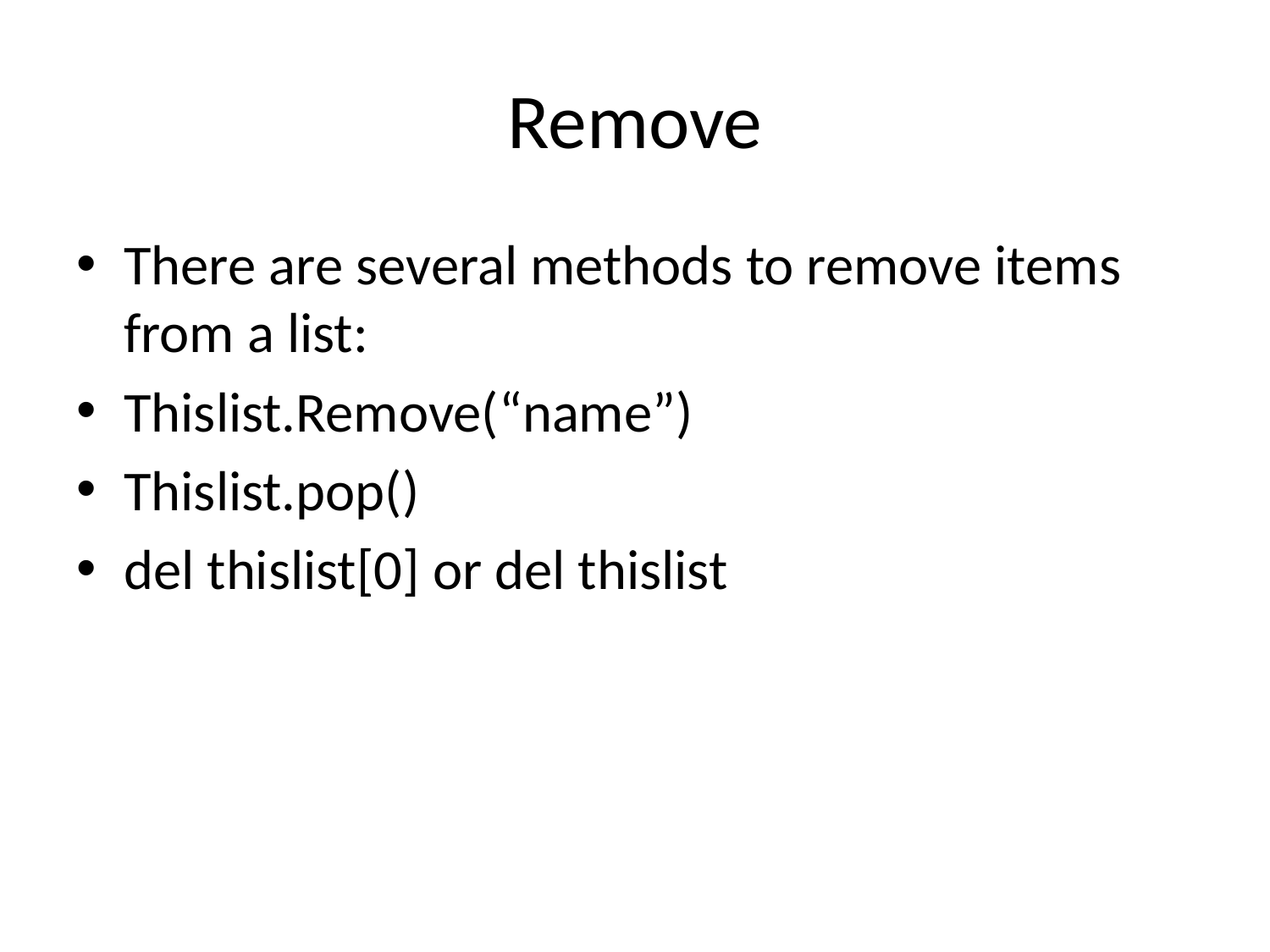

# Remove
There are several methods to remove items from a list:
Thislist.Remove(“name”)
Thislist.pop()
del thislist[0] or del thislist